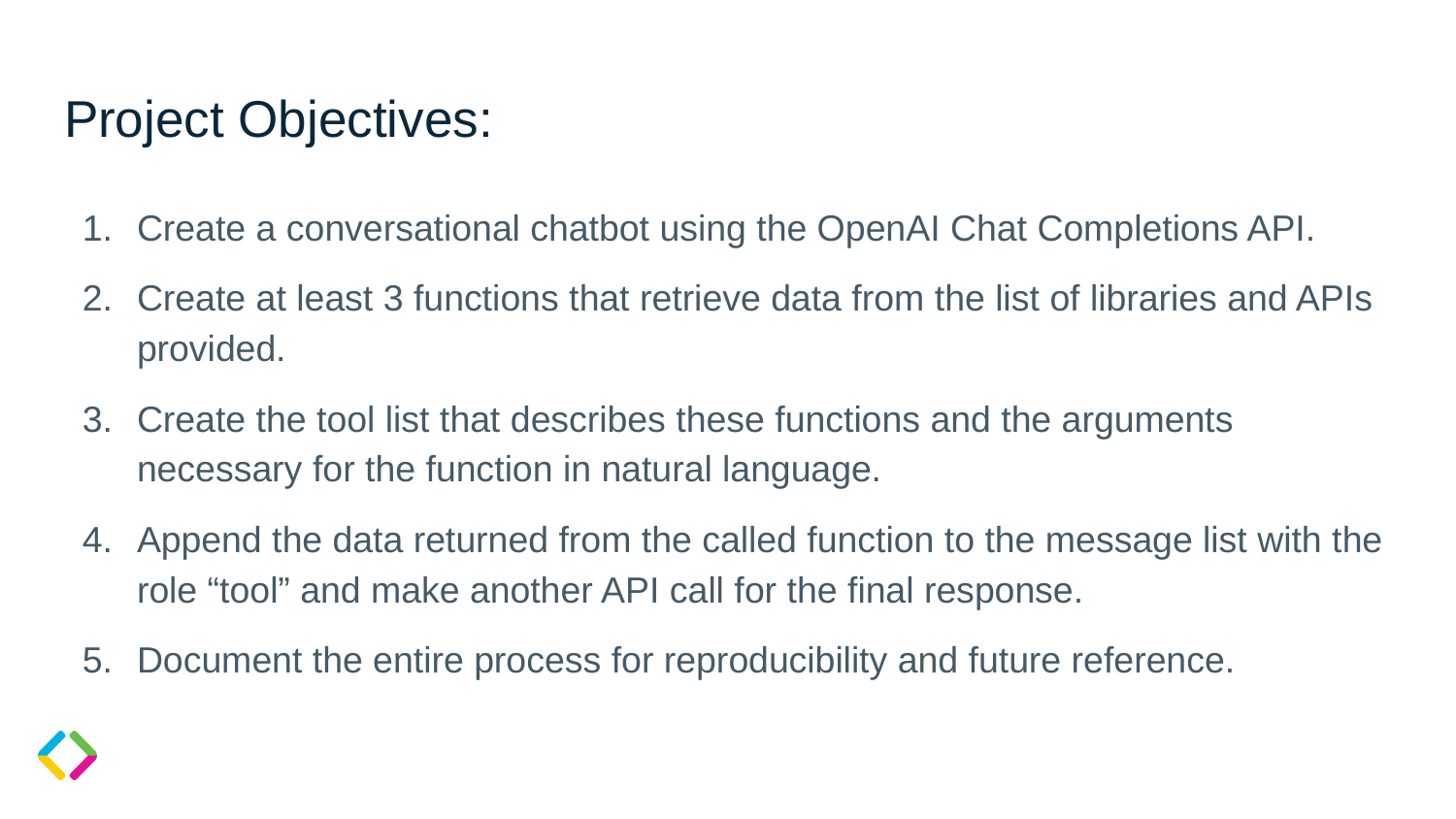

# Project Objectives:
Create a conversational chatbot using the OpenAI Chat Completions API.
Create at least 3 functions that retrieve data from the list of libraries and APIs provided.
Create the tool list that describes these functions and the arguments necessary for the function in natural language.
Append the data returned from the called function to the message list with the role “tool” and make another API call for the final response.
Document the entire process for reproducibility and future reference.